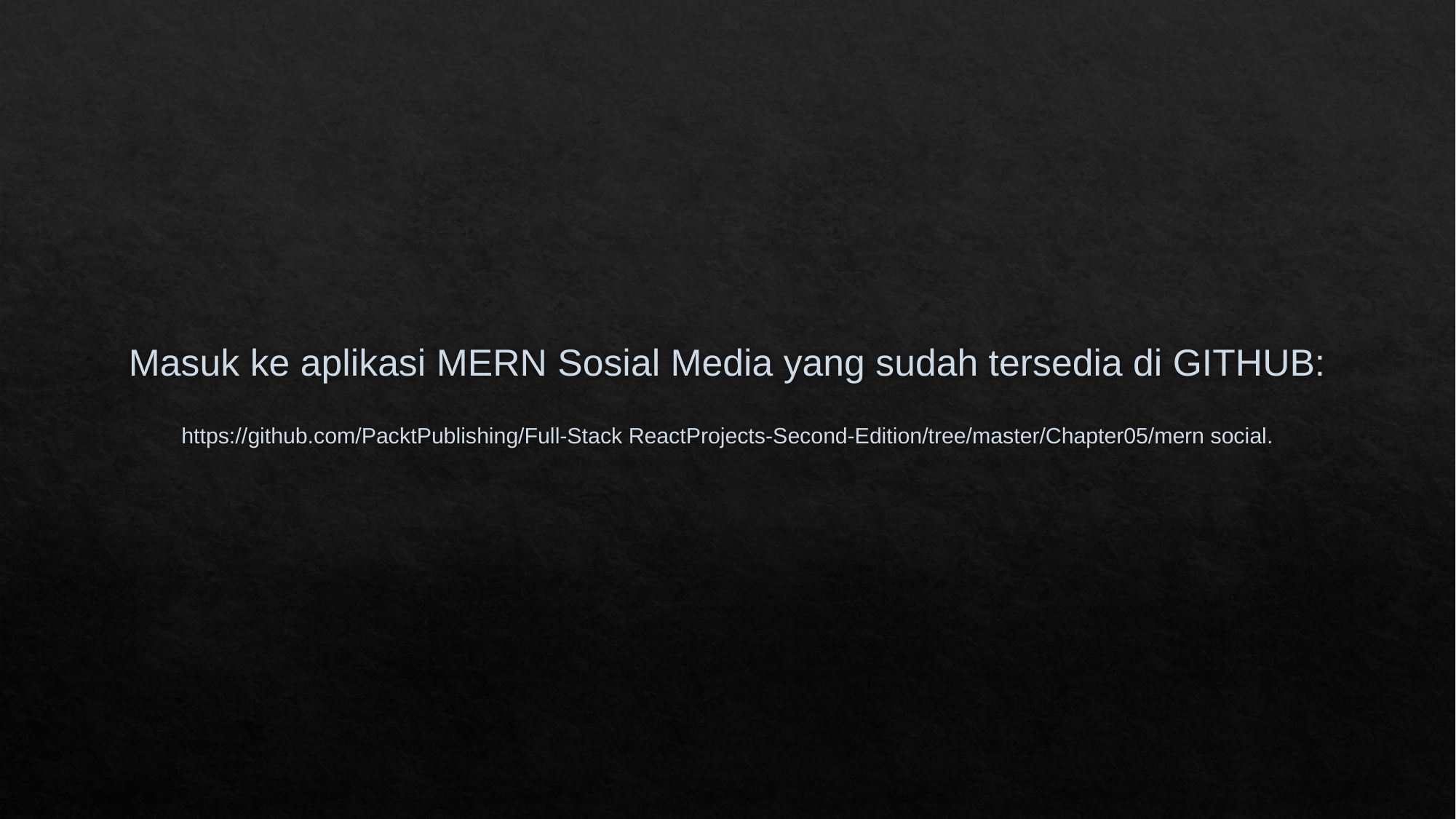

# Masuk ke aplikasi MERN Sosial Media yang sudah tersedia di GITHUB: https://github.com/PacktPublishing/Full-Stack ReactProjects-Second-Edition/tree/master/Chapter05/mern social.